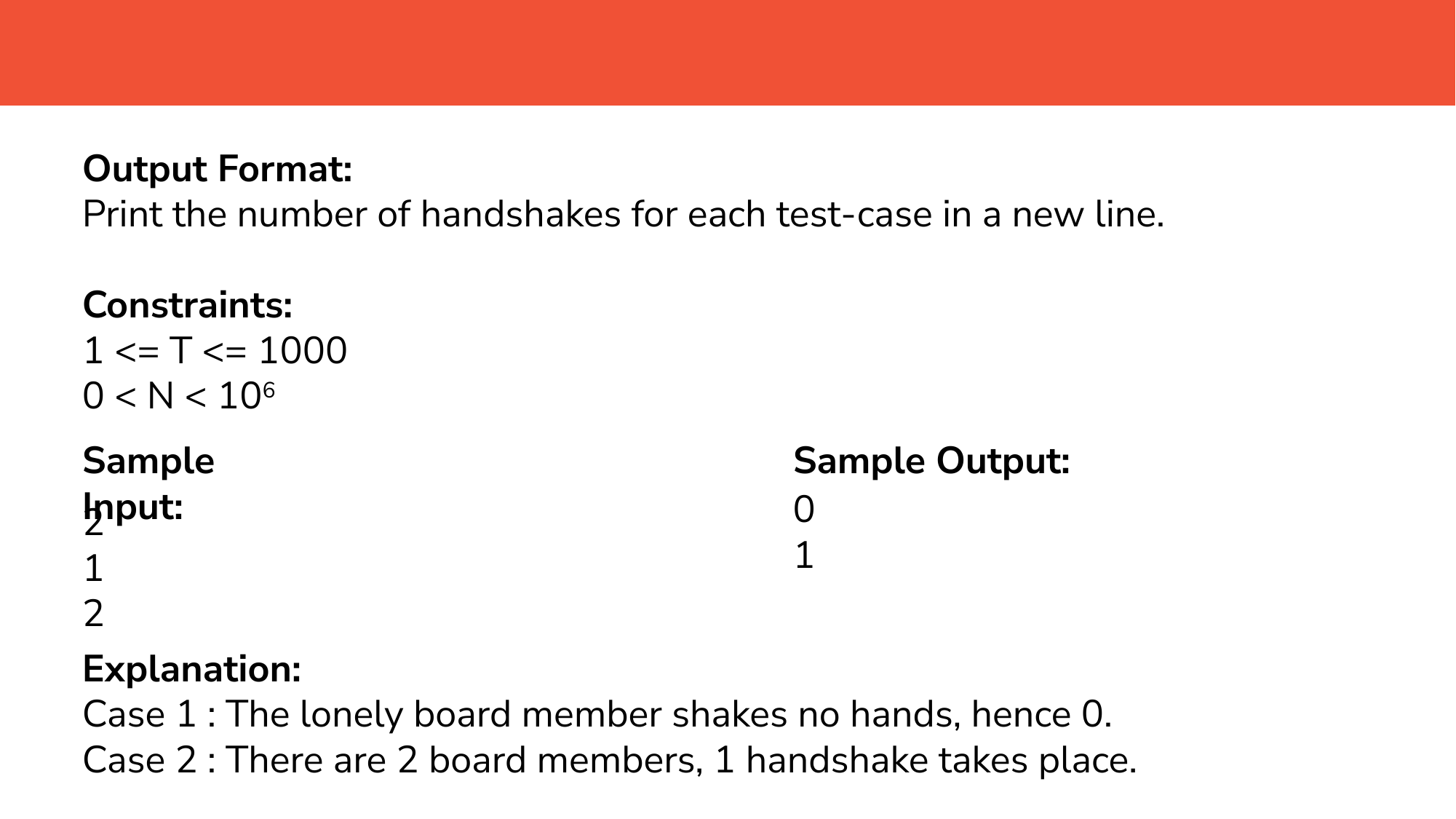

Output Format:
Print the number of handshakes for each test-case in a new line.

Constraints:
1 <= T <= 1000
0 < N < 106

Explanation:
Case 1 : The lonely board member shakes no hands, hence 0.
Case 2 : There are 2 board members, 1 handshake takes place.
Sample Input:
Sample Output:
0
1
2
1
2